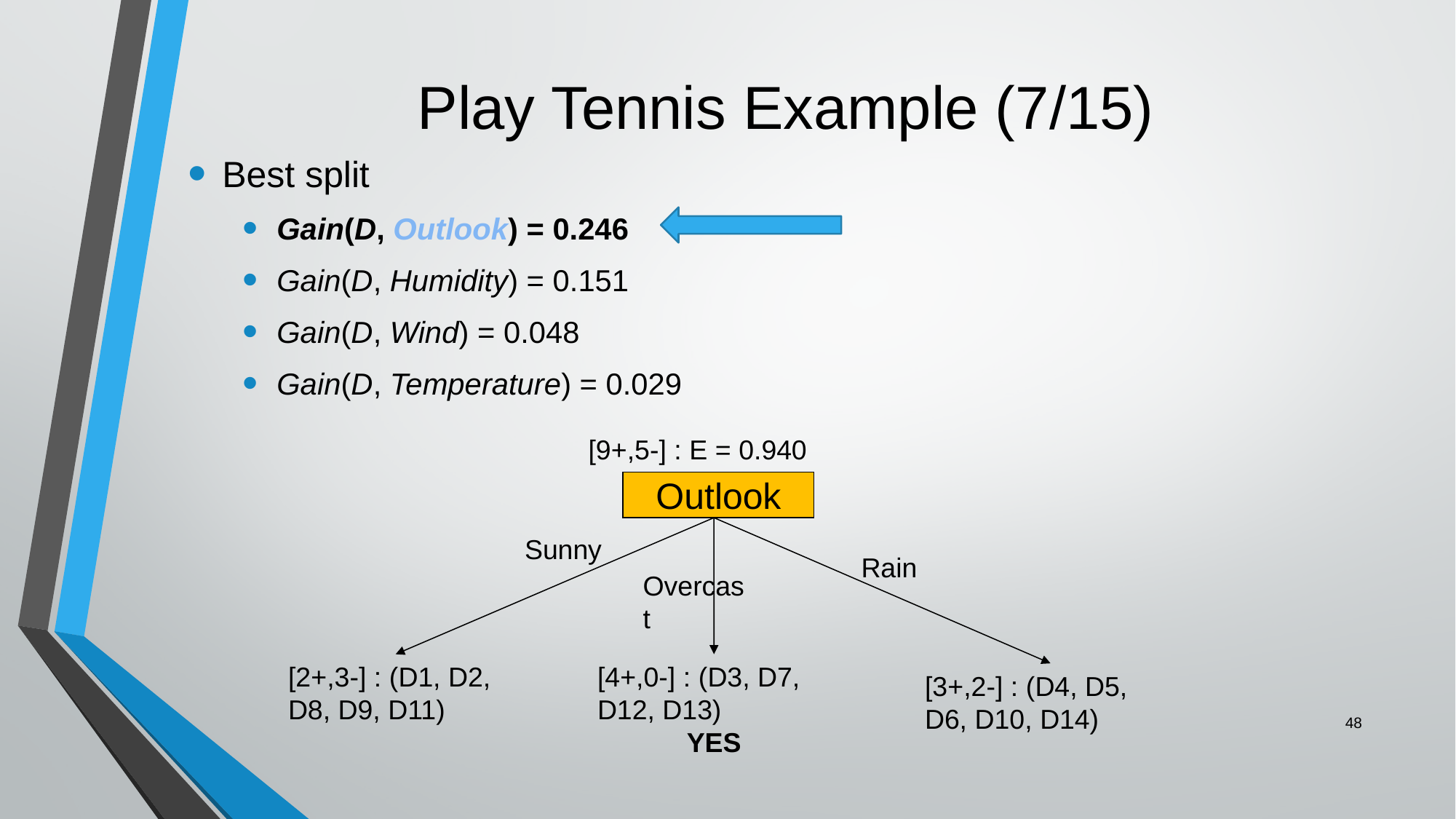

# Play Tennis Example (7/15)
Best split
Gain(D, Outlook) = 0.246
Gain(D, Humidity) = 0.151
Gain(D, Wind) = 0.048
Gain(D, Temperature) = 0.029

[9+,5-] : E = 0.940
Outlook

Sunny
Rain
Overcast
[2+,3-] : (D1, D2, D8, D9, D11)
[4+,0-] : (D3, D7, D12, D13)
YES
[3+,2-] : (D4, D5, D6, D10, D14)
48